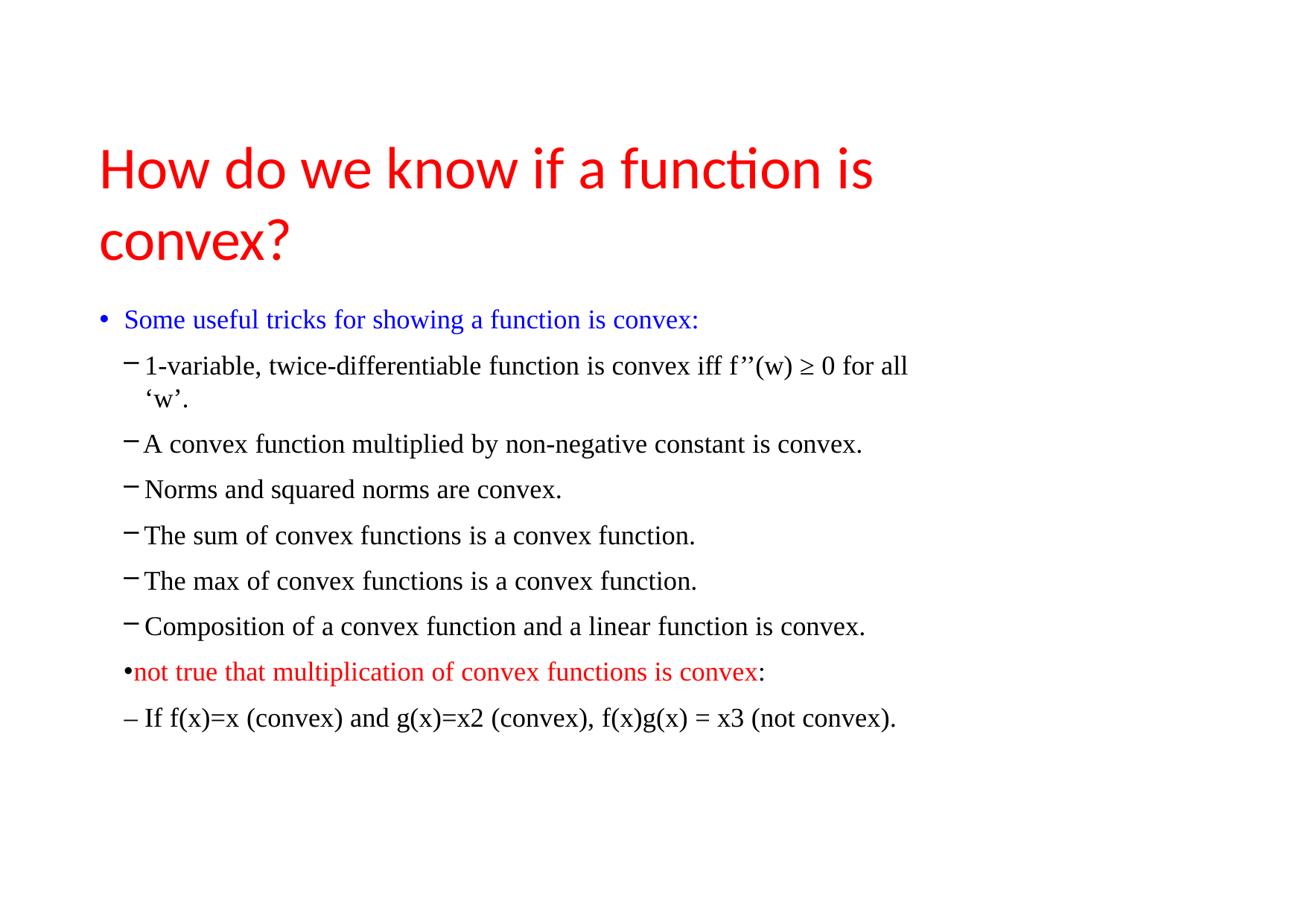

# How do we know if a function is convex?
Some useful tricks for showing a function is convex:
1-variable, twice-differentiable function is convex iff f’’(w) ≥ 0 for all ‘w’.
A convex function multiplied by non-negative constant is convex.
Norms and squared norms are convex.
The sum of convex functions is a convex function.
The max of convex functions is a convex function.
Composition of a convex function and a linear function is convex.
not true that multiplication of convex functions is convex:
– If f(x)=x (convex) and g(x)=x2 (convex), f(x)g(x) = x3 (not convex).